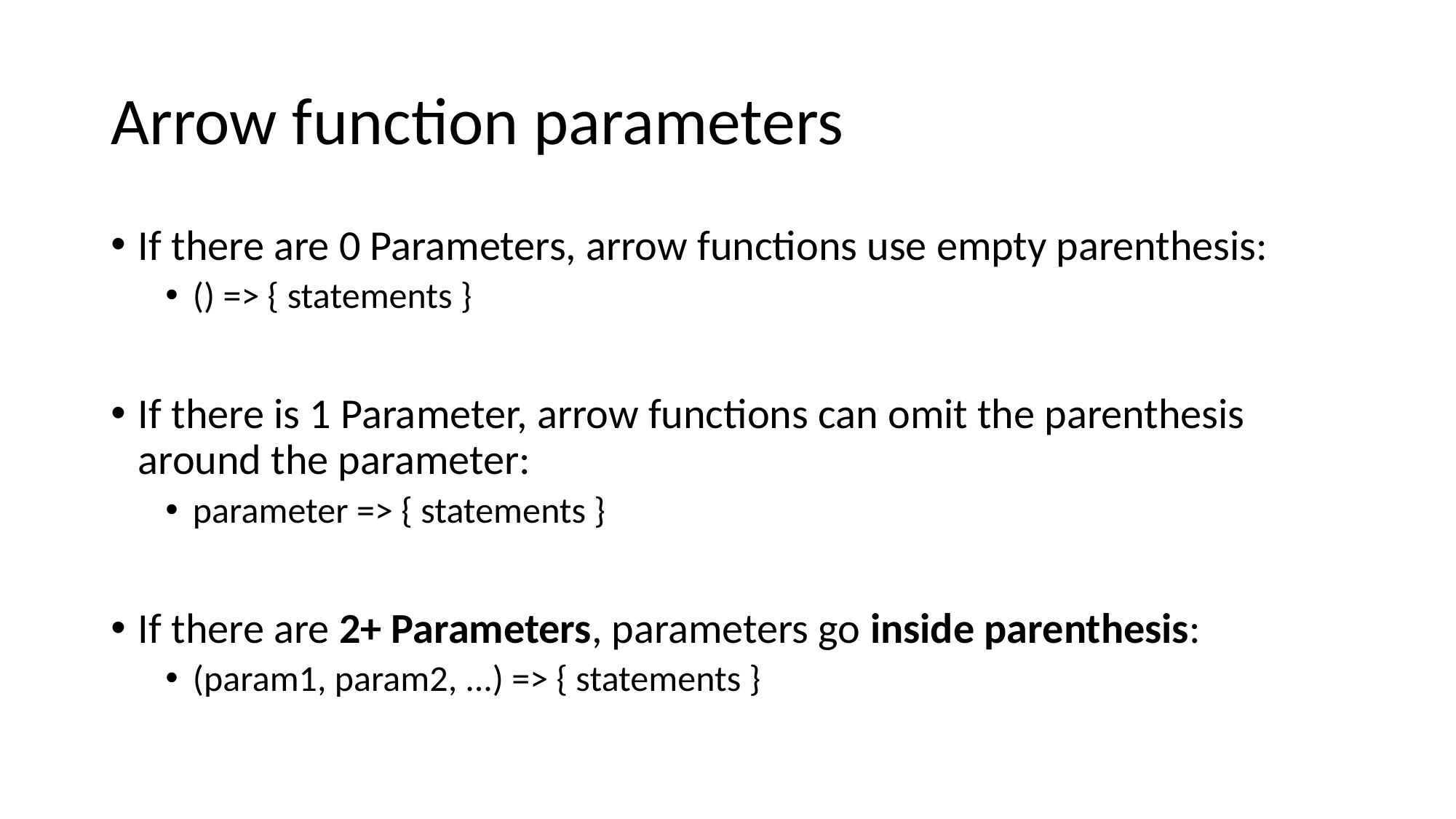

# Arrow function parameters
If there are 0 Parameters, arrow functions use empty parenthesis:
() => { statements }

If there is 1 Parameter, arrow functions can omit the parenthesis around the parameter:
parameter => { statements }

If there are 2+ Parameters, parameters go inside parenthesis:
(param1, param2, ...) => { statements }